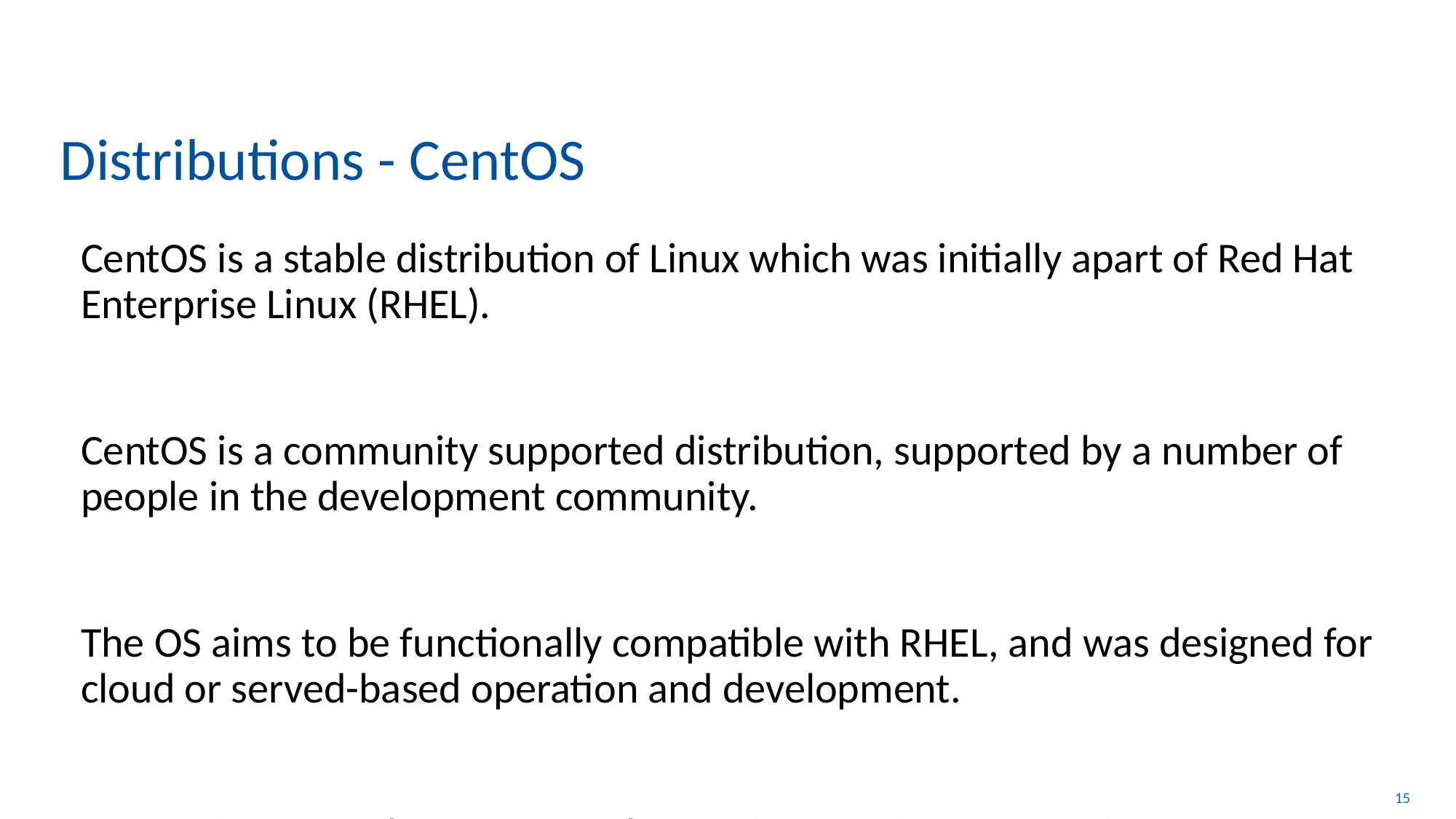

# Distributions - CentOS
CentOS is a stable distribution of Linux which was initially apart of Red Hat Enterprise Linux (RHEL).

CentOS is a community supported distribution, supported by a number of people in the development community.

The OS aims to be functionally compatible with RHEL, and was designed for cloud or served-based operation and development.

CentOS is one of the most popular versions of Linux Enterprise.

CentOS utilises YUM as a package manager.